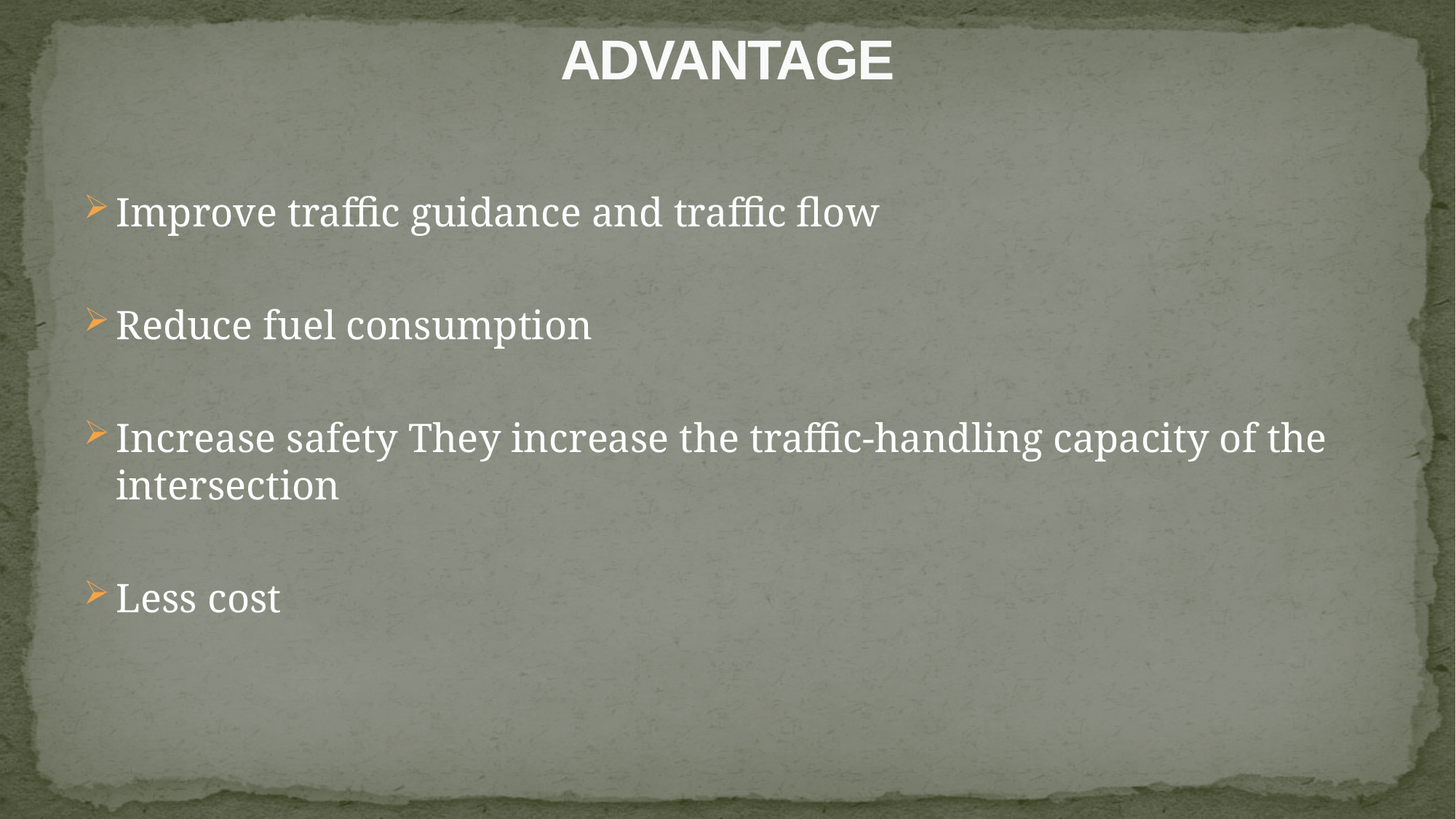

# ADVANTAGE
Improve traffic guidance and traffic flow

Reduce fuel consumption

Increase safety They increase the traffic-handling capacity of the intersection

Less cost